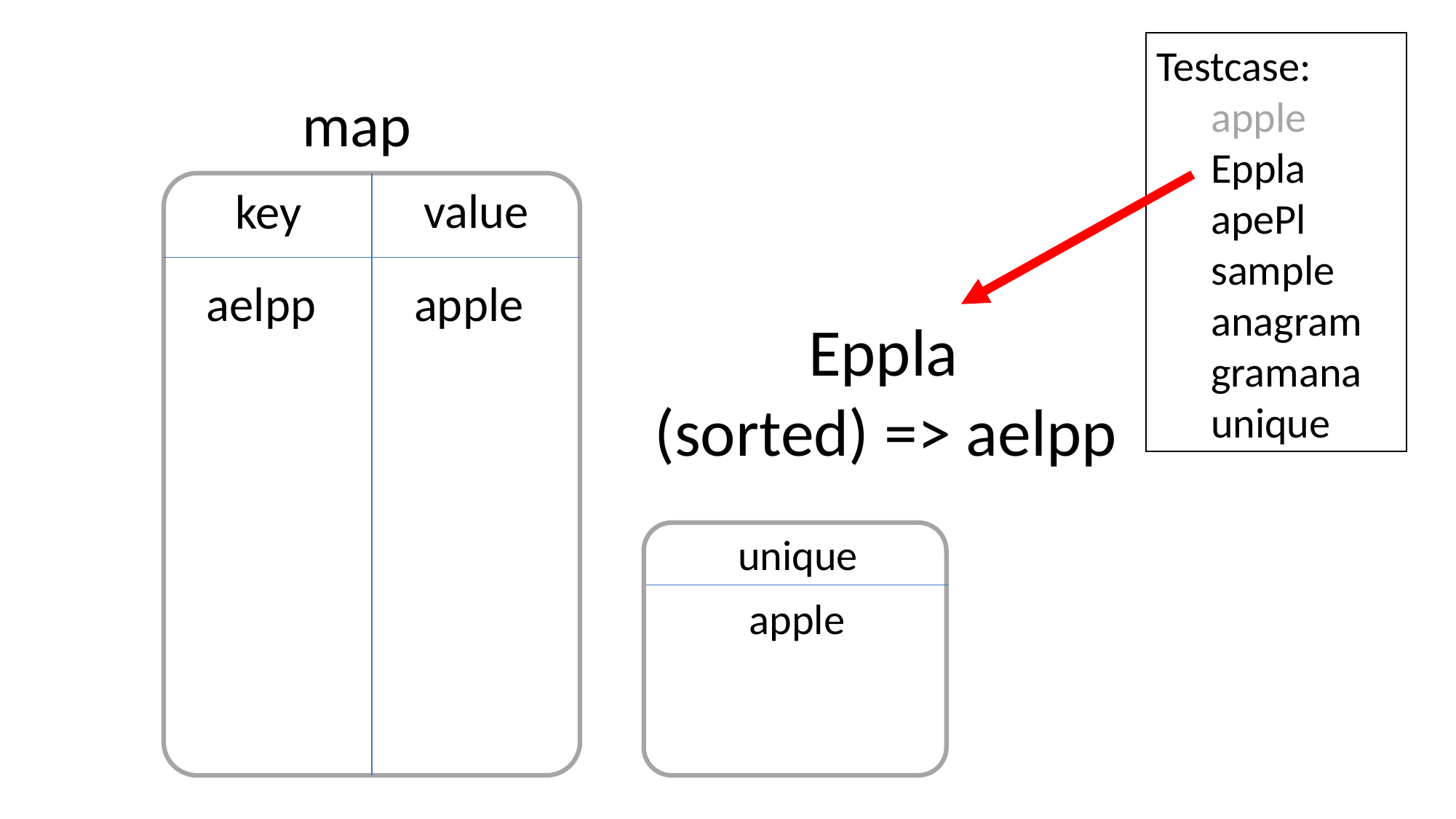

Testcase:
apple
Eppla
apePl
sample
anagram
gramana
unique
map

value
key
aelpp         apple
Eppla
(sorted) => aelpp

unique
apple